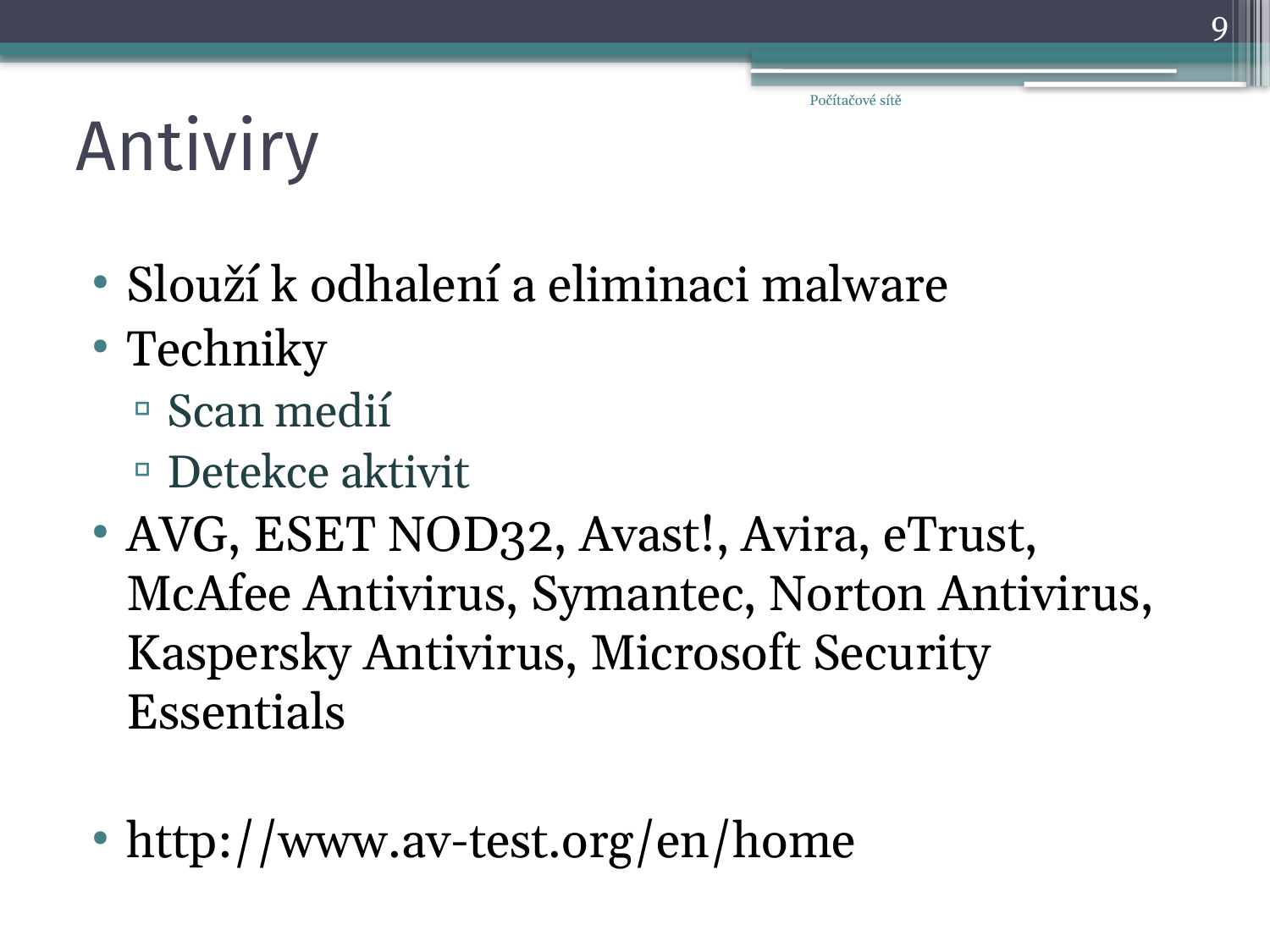

9
# Antiviry
Počítačové sítě
Slouží k odhalení a eliminaci malware
Techniky
Scan medií
Detekce aktivit
AVG, ESET NOD32, Avast!, Avira, eTrust, McAfee Antivirus, Symantec, Norton Antivirus, Kaspersky Antivirus, Microsoft Security Essentials

http://www.av-test.org/en/home